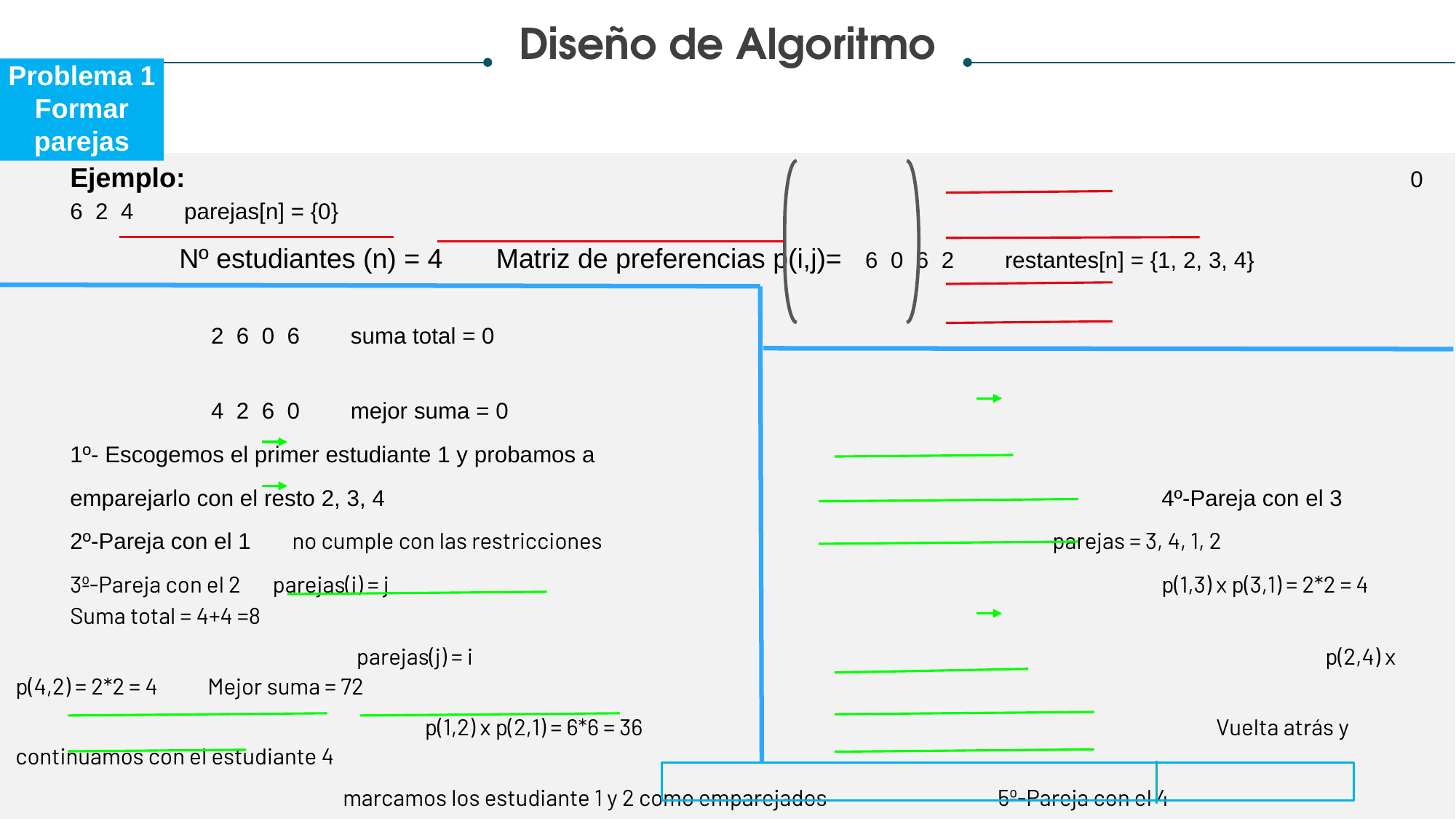

Diseño de Algoritmo
Problema 1
Formar parejas
Ejemplo:											    0  6  2  4        parejas[n] = {0}
	Nº estudiantes (n) = 4       Matriz de preferencias p(i,j)=   6  0  6  2        restantes[n] = {1, 2, 3, 4}
													     2  6  0  6        suma total = 0
													     4  2  6  0        mejor suma = 0
1º- Escogemos el primer estudiante 1 y probamos a
emparejarlo con el resto 2, 3, 4								4º-Pareja con el 3
2º-Pareja con el 1       no cumple con las restricciones					parejas = 3, 4, 1, 2
3º-Pareja con el 2       parejas(i) = j								p(1,3) x p(3,1) = 2*2 = 4           Suma total = 4+4 =8
		                           parejas(j) = i								p(2,4) x p(4,2) = 2*2 = 4           Mejor suma = 72
			                  p(1,2) x p(2,1) = 6*6 = 36						Vuelta atrás y continuamos con el estudiante 4
			marcamos los estudiante 1 y 2 como emparejados		5º-Pareja con el 4
	Los estudiantes restantes =( 3, 4)  Repetimos el proceso con estos		parejas = 4, 3, 2, 1
p(3,4) x p(4,3) = 6*6 = 36       Suma total = 36 +36 =72				p(1,4) x p(4,1) = 4*4 = 16	Suma total = 16+36 =52
Mejor Suma = 72											p(2,3) x p(3,2) = 6*6 = 36	Mejor suma = 72
Vuelta atrás y continuamos con el estudiante 3		RESULTADO  parejas ={ 2,1,4,3}  -> (1,2) (3,4)   conveniencia =72